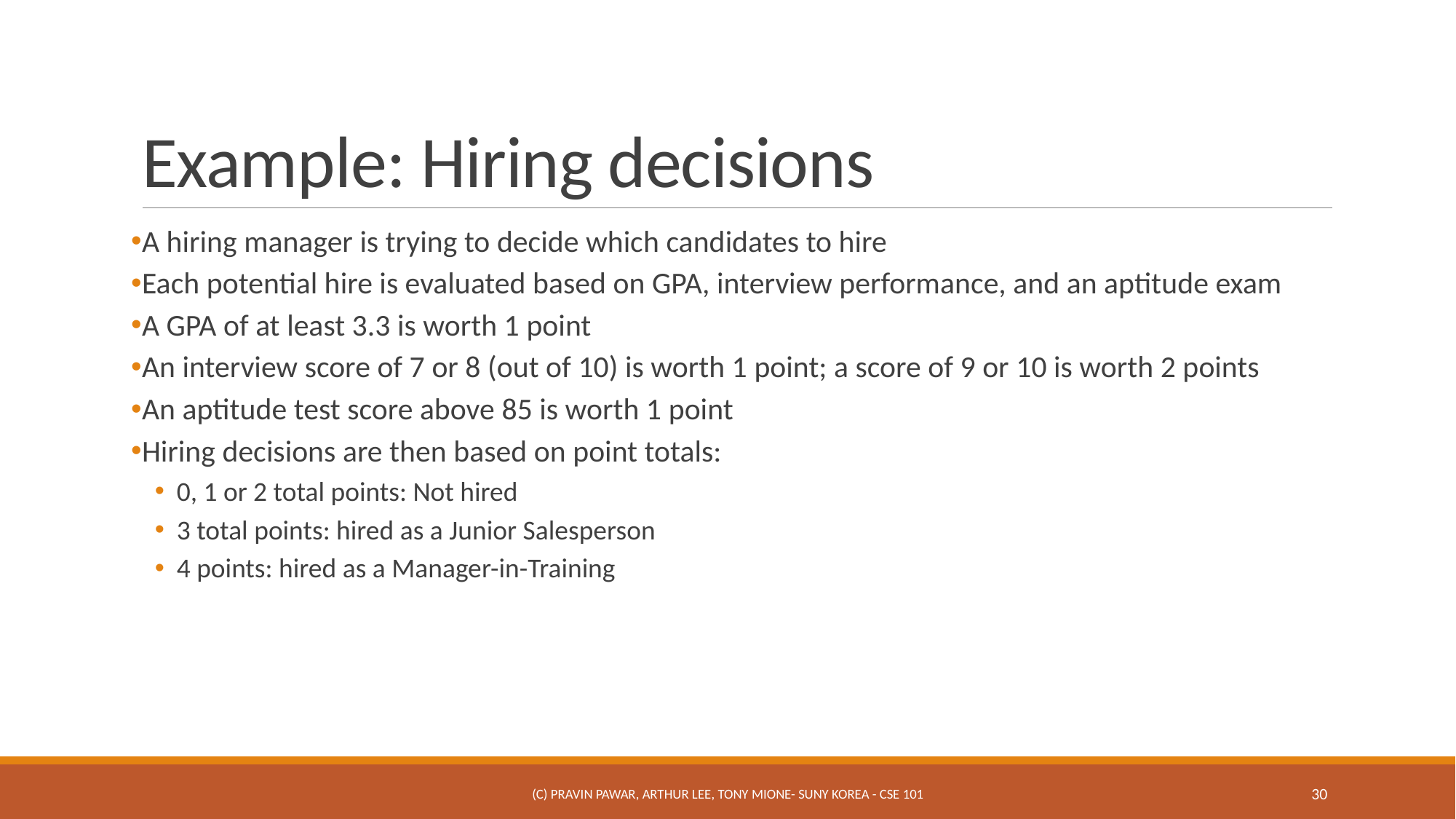

# Example: Hiring decisions
A hiring manager is trying to decide which candidates to hire
Each potential hire is evaluated based on GPA, interview performance, and an aptitude exam
A GPA of at least 3.3 is worth 1 point
An interview score of 7 or 8 (out of 10) is worth 1 point; a score of 9 or 10 is worth 2 points
An aptitude test score above 85 is worth 1 point
Hiring decisions are then based on point totals:
0, 1 or 2 total points: Not hired
3 total points: hired as a Junior Salesperson
4 points: hired as a Manager-in-Training

(c) Pravin Pawar, Arthur Lee, Tony Mione- SUNY Korea - CSE 101
30